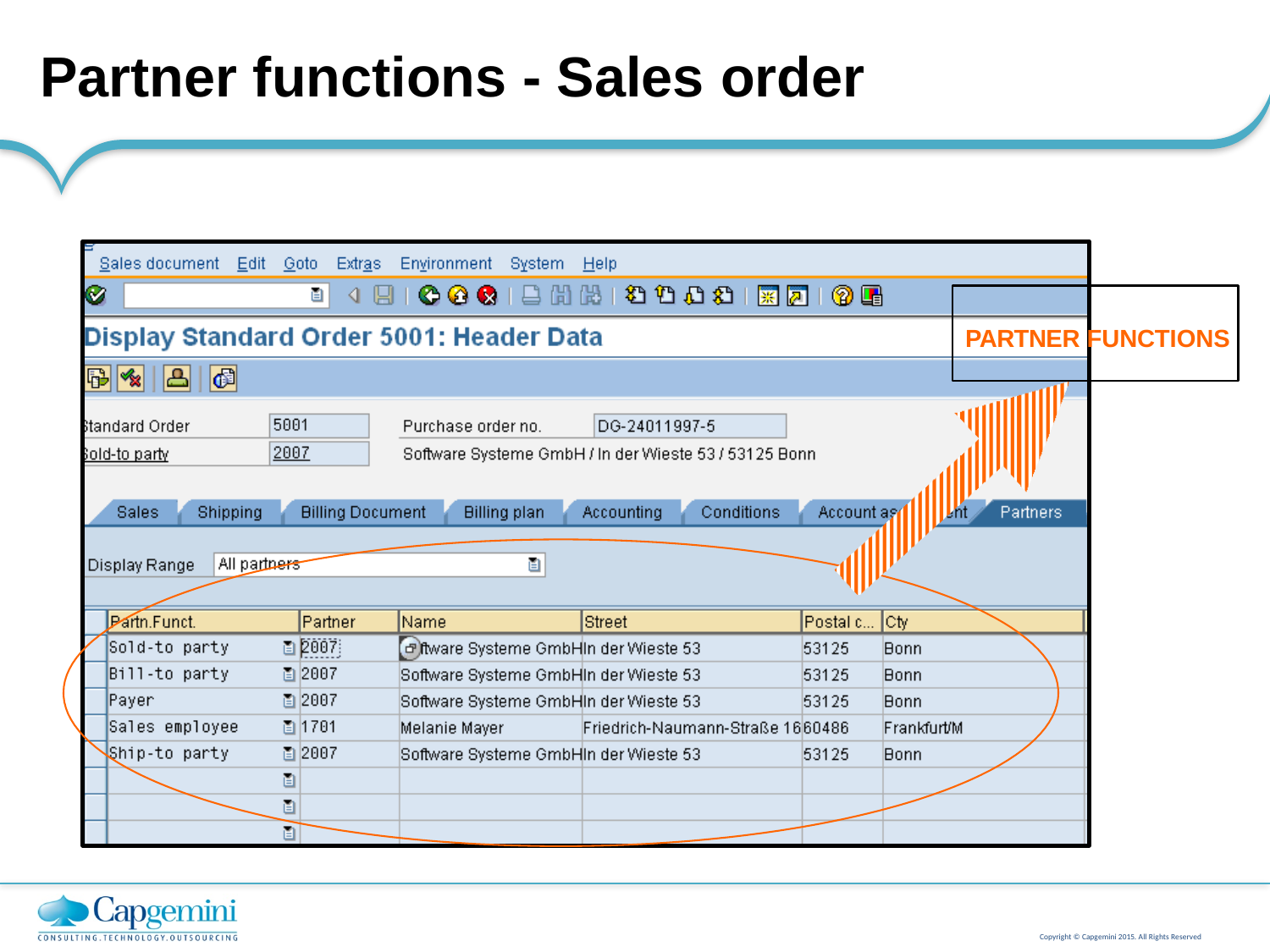

# Partner functions - Sales order

PARTNER FUNCTIONS